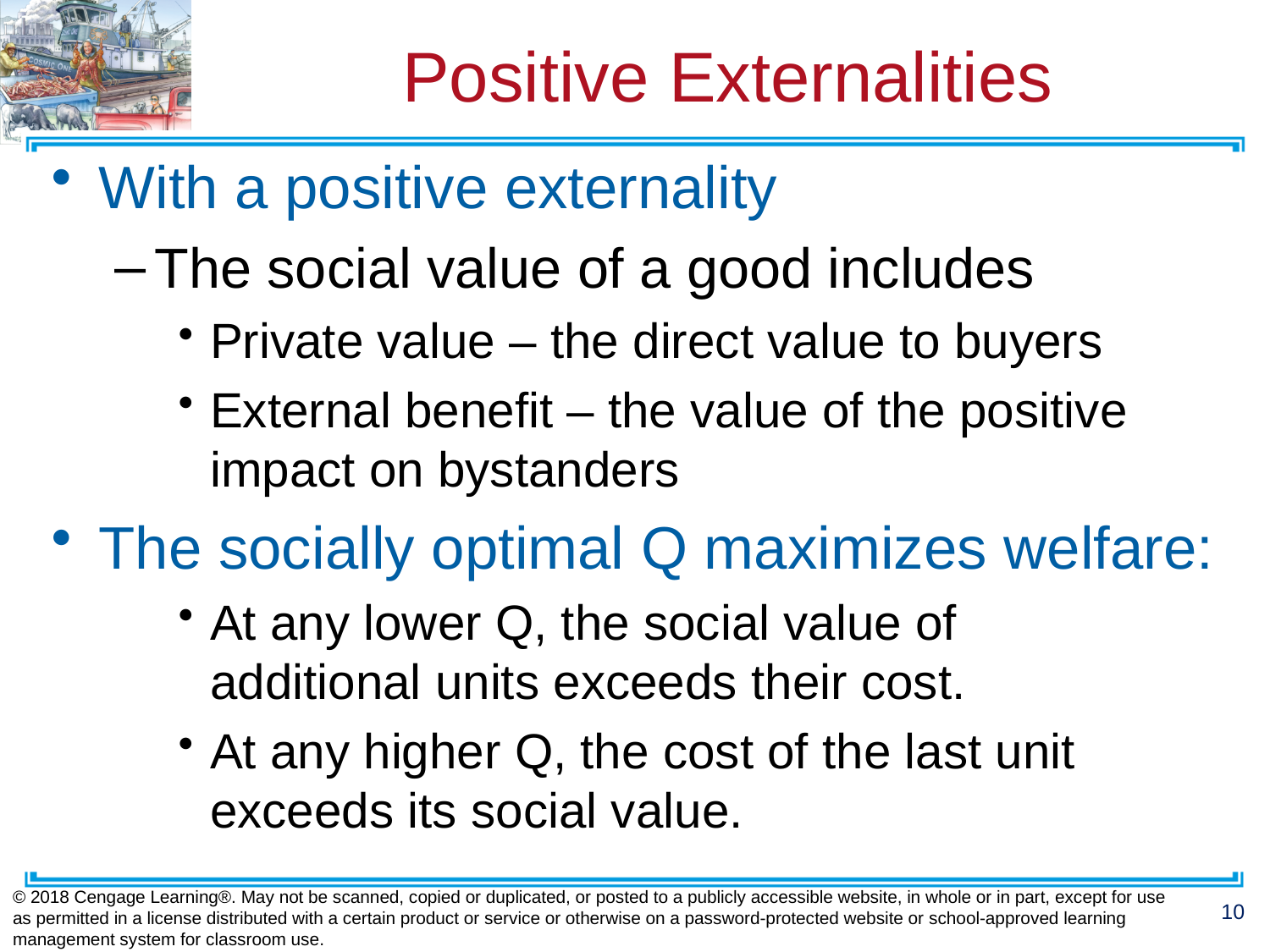

# Positive Externalities
With a positive externality
The social value of a good includes
Private value – the direct value to buyers
External benefit – the value of the positive impact on bystanders
The socially optimal Q maximizes welfare:
At any lower Q, the social value of
additional units exceeds their cost.
At any higher Q, the cost of the last unit exceeds its social value.

© 2018 Cengage Learning®. May not be scanned, copied or duplicated, or posted to a publicly accessible website, in whole or in part, except for use as permitted in a license distributed with a certain product or service or otherwise on a password-protected website or school-approved learning management system for classroom use.
10